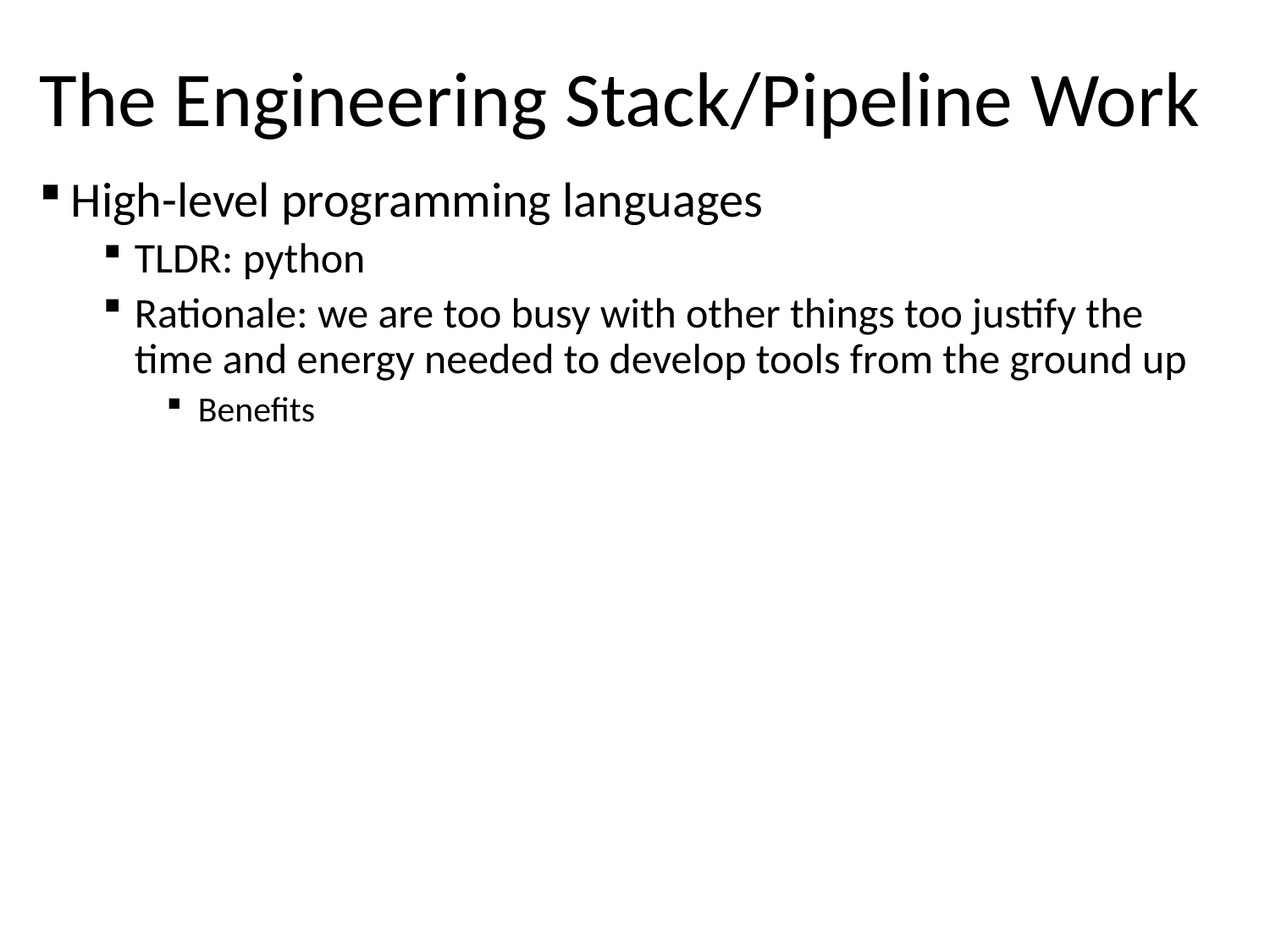

# The Engineering Stack/Pipeline Work
High-level programming languages
TLDR: python
Rationale: we are too busy with other things too justify the time and energy needed to develop tools from the ground up
Benefits